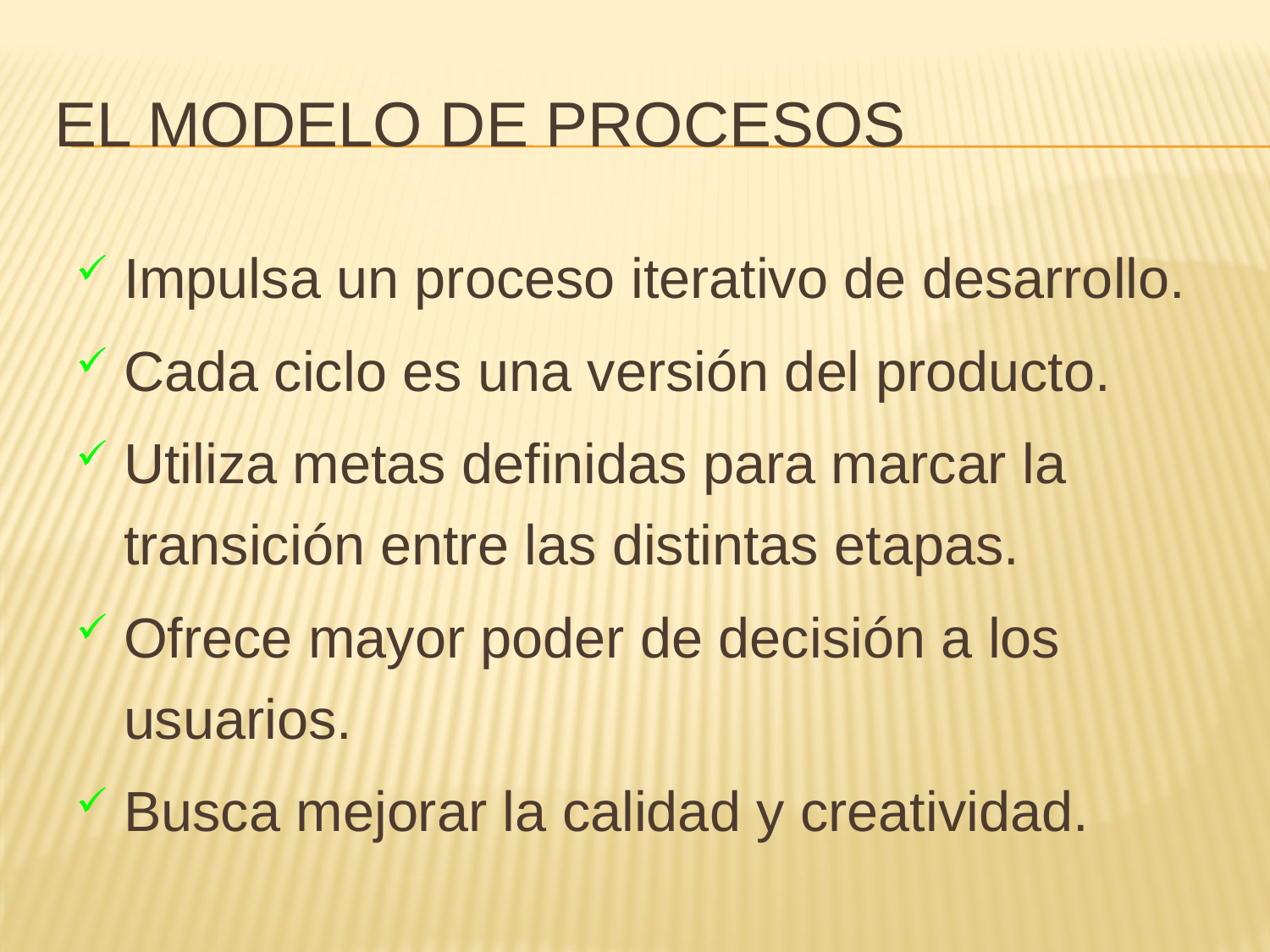

# El Modelo de Procesos
Impulsa un proceso iterativo de desarrollo.
Cada ciclo es una versión del producto.
Utiliza metas definidas para marcar la transición entre las distintas etapas.
Ofrece mayor poder de decisión a los usuarios.
Busca mejorar la calidad y creatividad.